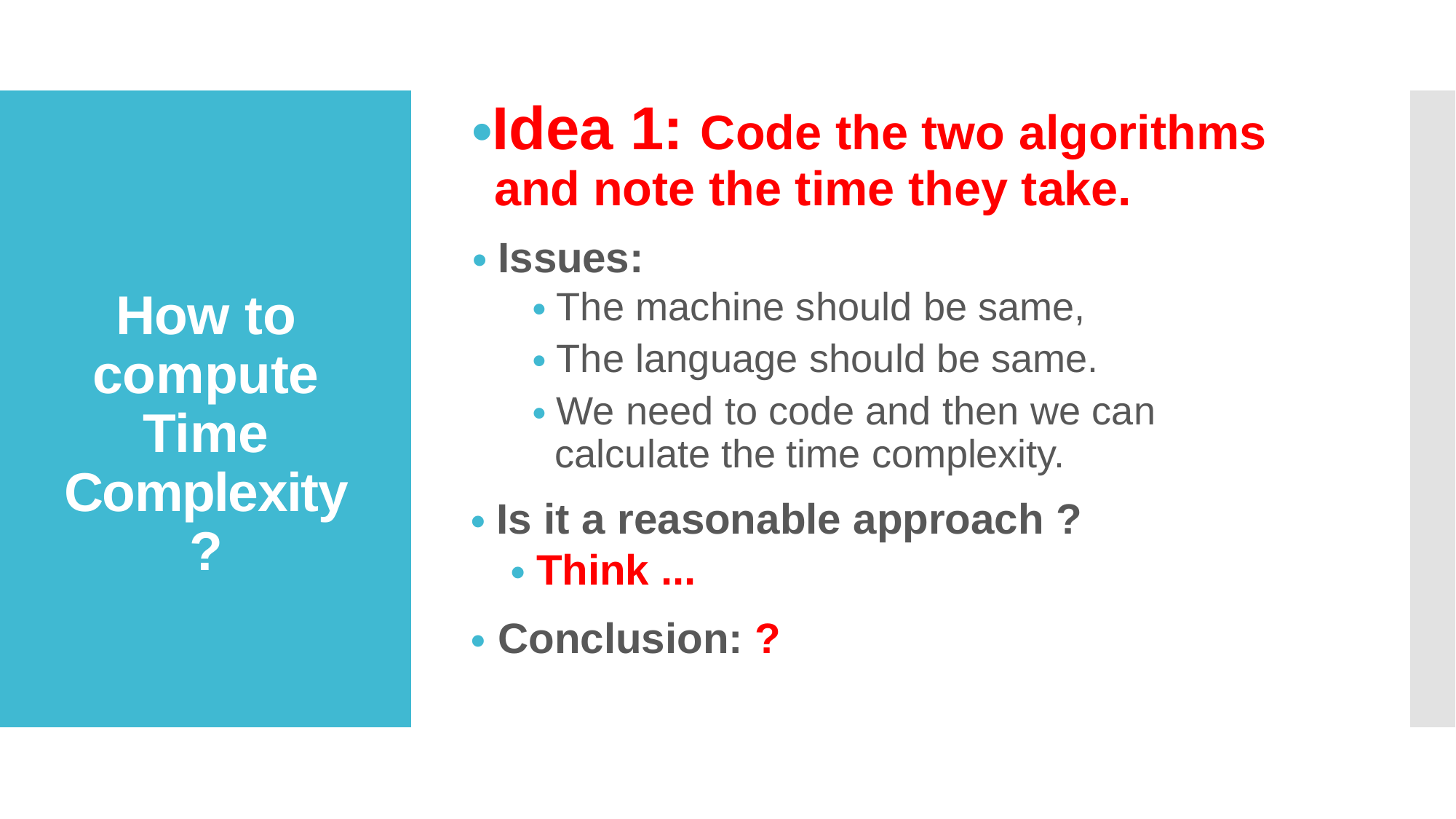

# 🞄Idea 1: Code the two algorithms and note the time they take.

🞄 Issues:
🞄 The machine should be same,
🞄 The language should be same.
🞄 We need to code and then we can calculate the time complexity.
🞄 Is it a reasonable approach ?
🞄 Think ...
🞄 Conclusion: ?
How to compute Time Complexity?